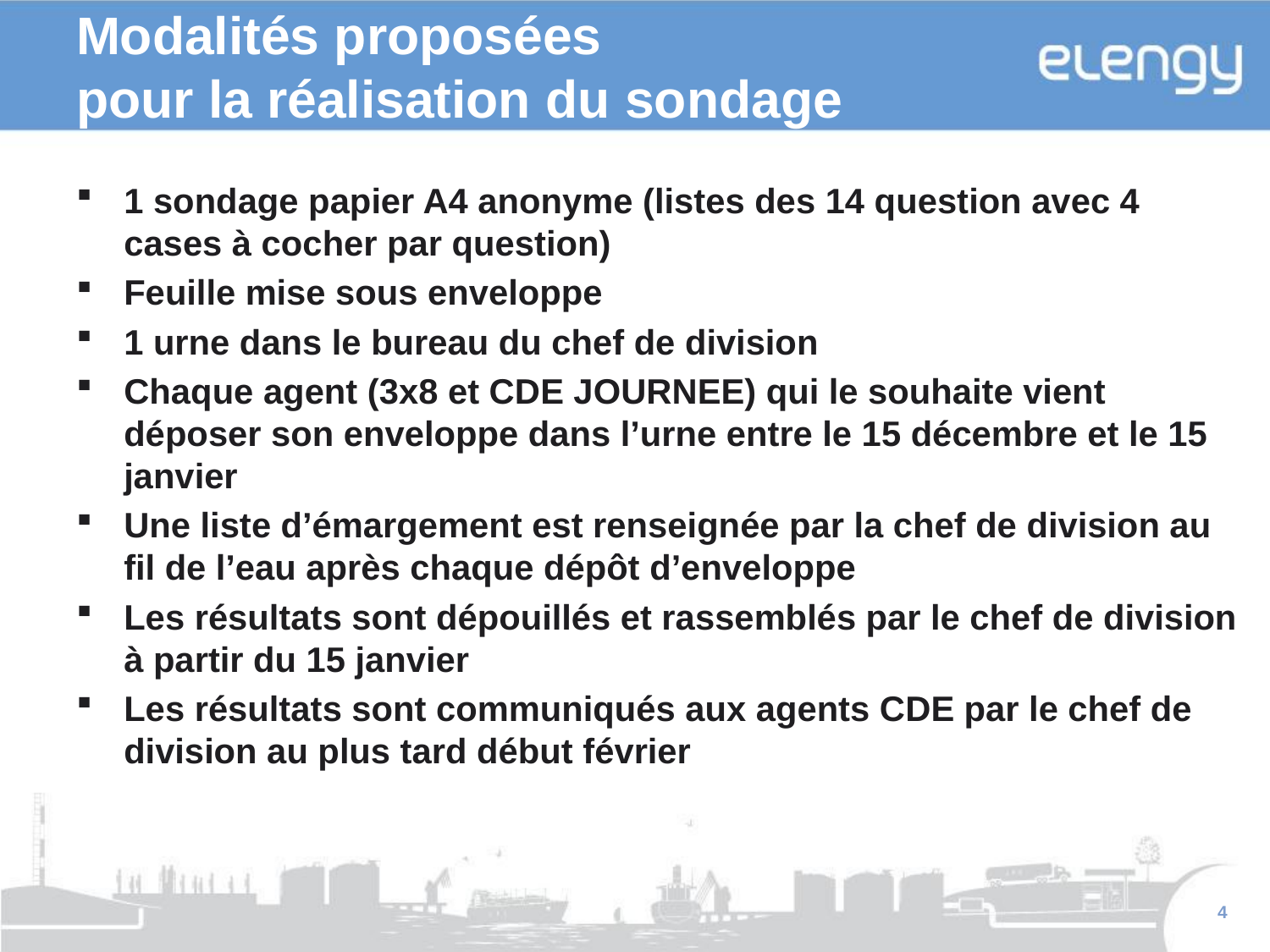

# Modalités proposées pour la réalisation du sondage
1 sondage papier A4 anonyme (listes des 14 question avec 4 cases à cocher par question)
Feuille mise sous enveloppe
1 urne dans le bureau du chef de division
Chaque agent (3x8 et CDE JOURNEE) qui le souhaite vient déposer son enveloppe dans l’urne entre le 15 décembre et le 15 janvier
Une liste d’émargement est renseignée par la chef de division au fil de l’eau après chaque dépôt d’enveloppe
Les résultats sont dépouillés et rassemblés par le chef de division à partir du 15 janvier
Les résultats sont communiqués aux agents CDE par le chef de division au plus tard début février

4